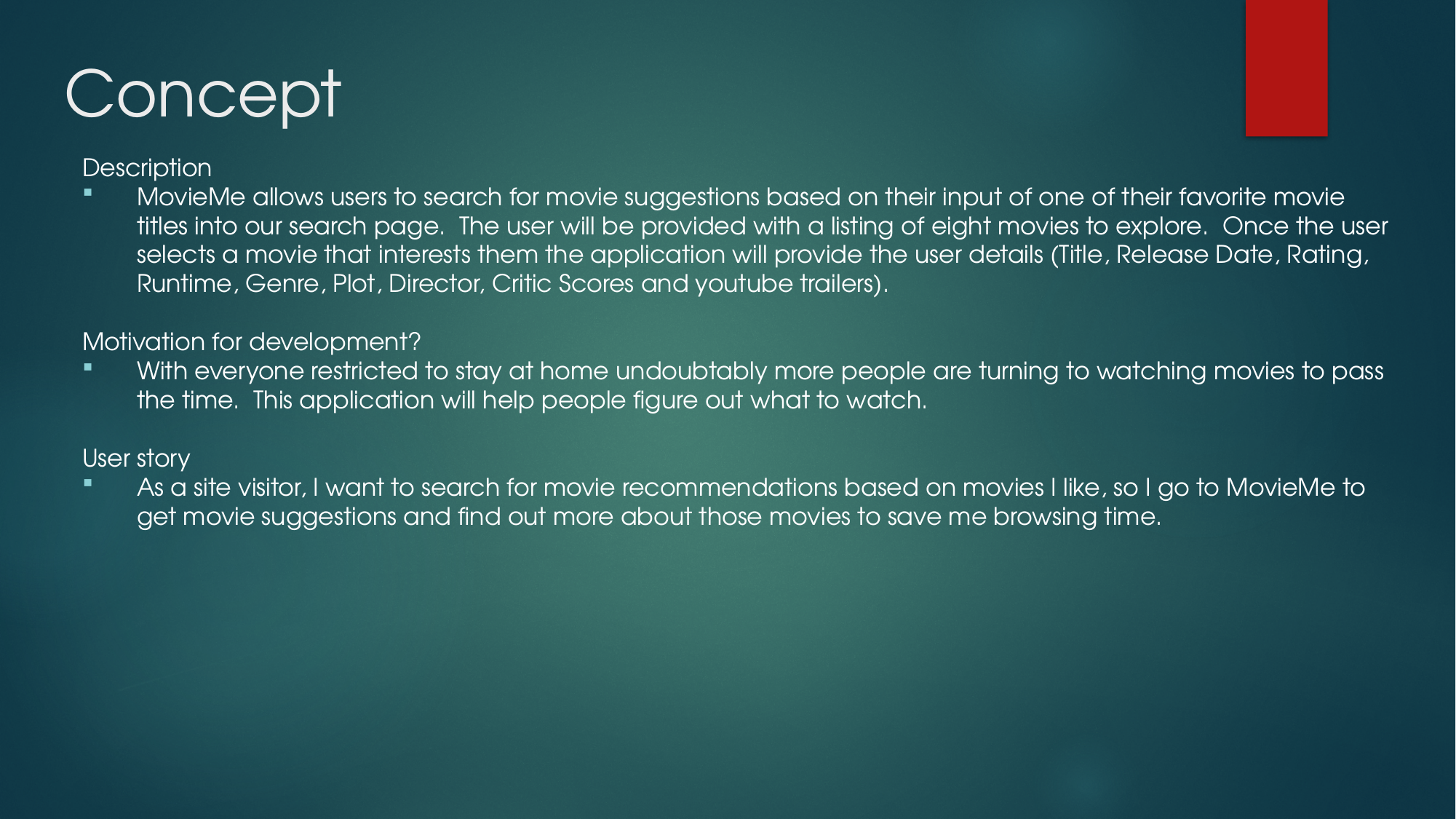

# Concept
Description
MovieMe allows users to search for movie suggestions based on their input of one of their favorite movie titles into our search page.  The user will be provided with a listing of eight movies to explore.  Once the user selects a movie that interests them the application will provide the user details (Title, Release Date, Rating, Runtime, Genre, Plot, Director, Critic Scores and youtube trailers).

Motivation for development?
With everyone restricted to stay at home undoubtably more people are turning to watching movies to pass the time.  This application will help people figure out what to watch.

User story
As a site visitor, I want to search for movie recommendations based on movies I like, so I go to MovieMe to get movie suggestions and find out more about those movies to save me browsing time.